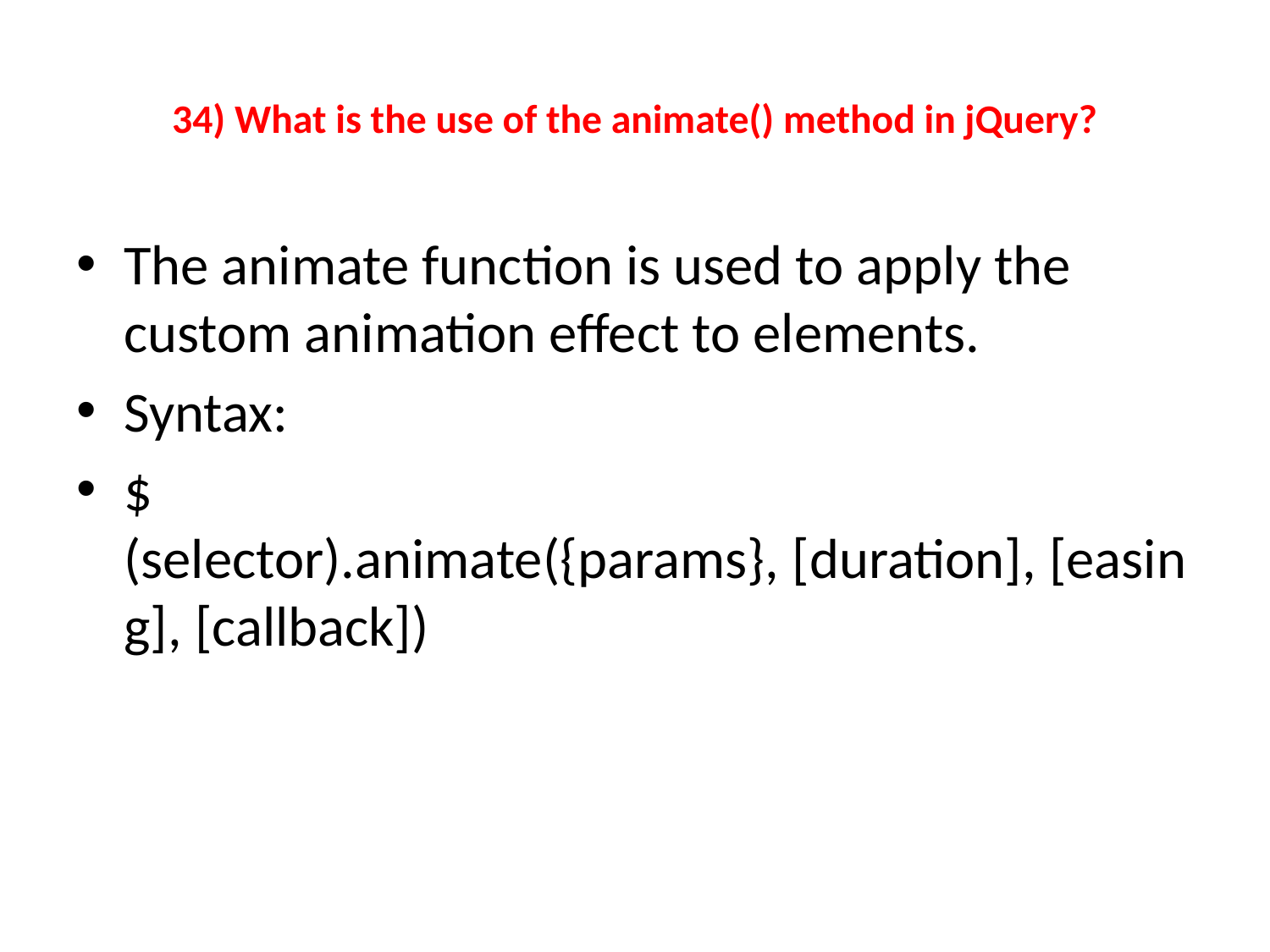

# 34) What is the use of the animate() method in jQuery?
The animate function is used to apply the custom animation effect to elements.
Syntax:
$(selector).animate({params}, [duration], [easing], [callback])